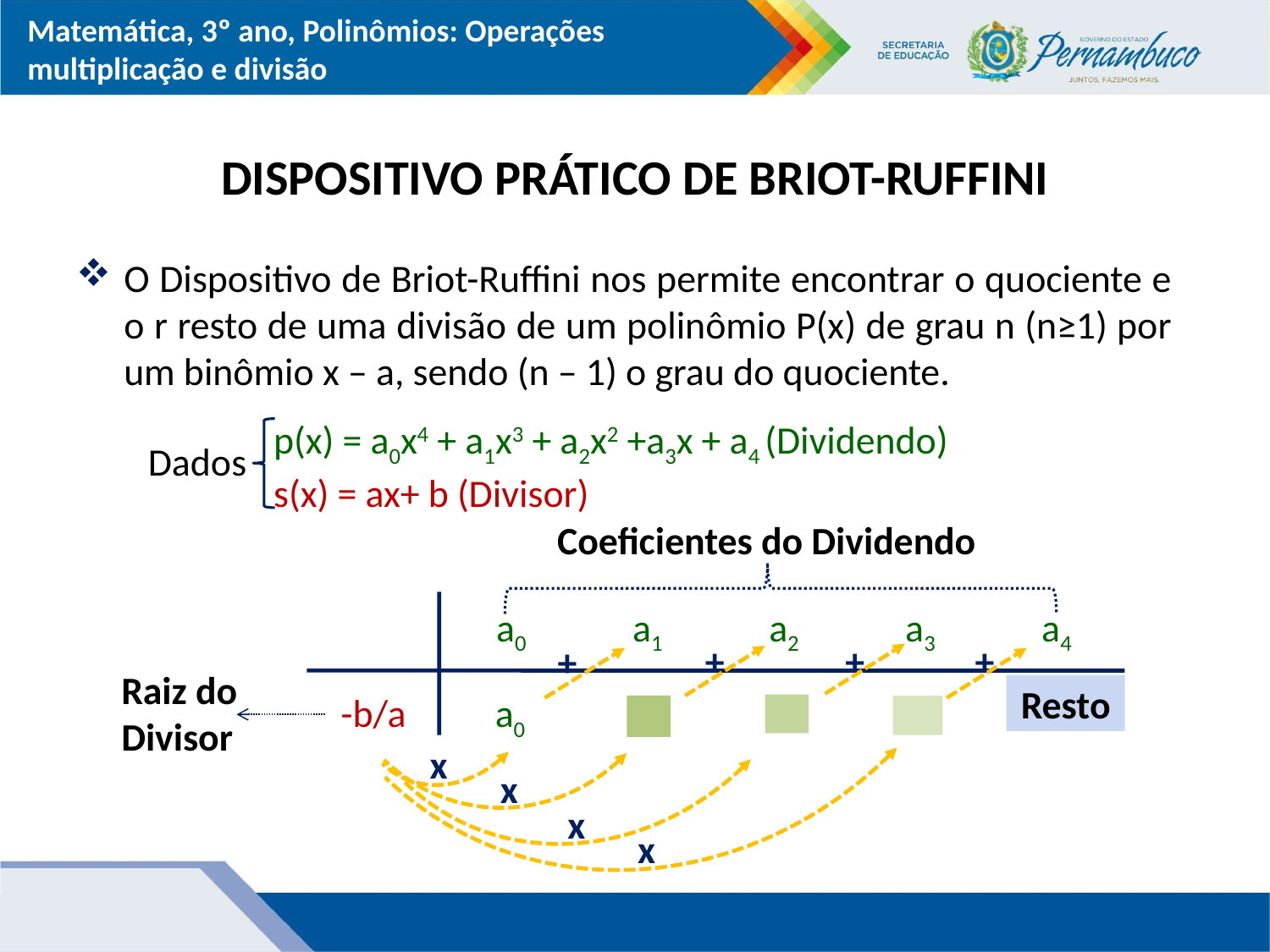

# DISPOSITIVO PRÁTICO DE BRIOT-RUFFINI
O Dispositivo de Briot-Ruffini nos permite encontrar o quociente e o r resto de uma divisão de um polinômio P(x) de grau n (n≥1) por um binômio x – a, sendo (n – 1) o grau do quociente.

p(x) = a0x4 + a1x3 + a2x2 +a3x + a4 (Dividendo)
s(x) = ax+ b (Divisor)

Dados
Coeficientes do Dividendo

a0

a1

a2

a3

a4

+
+
+
+

Raiz do Divisor
-b/a

a0
Resto

x

x
x
x